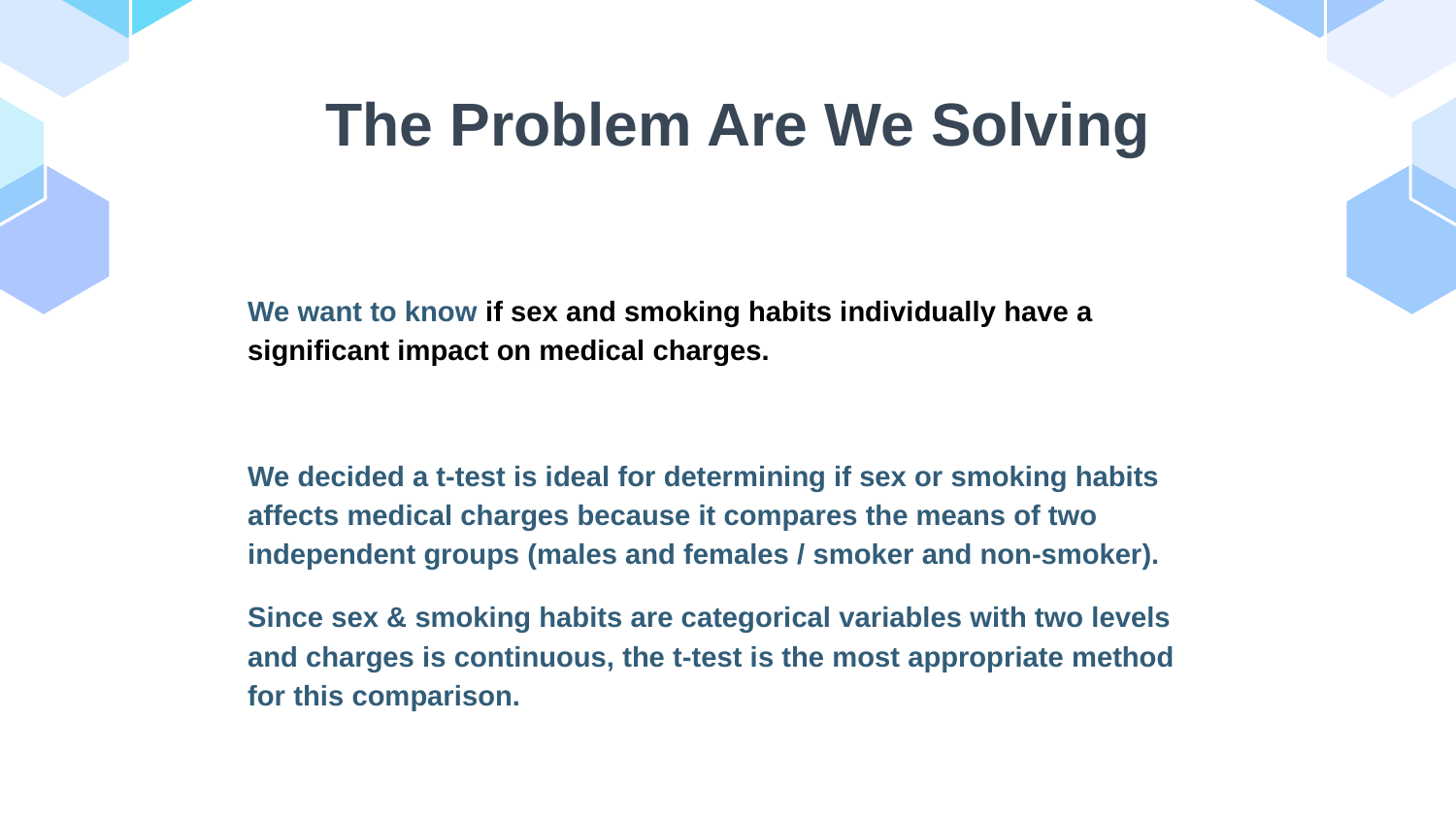

# The Problem Are We Solving

We want to know if sex and smoking habits individually have a significant impact on medical charges.

We decided a t-test is ideal for determining if sex or smoking habits affects medical charges because it compares the means of two independent groups (males and females / smoker and non-smoker).
Since sex & smoking habits are categorical variables with two levels and charges is continuous, the t-test is the most appropriate method for this comparison.